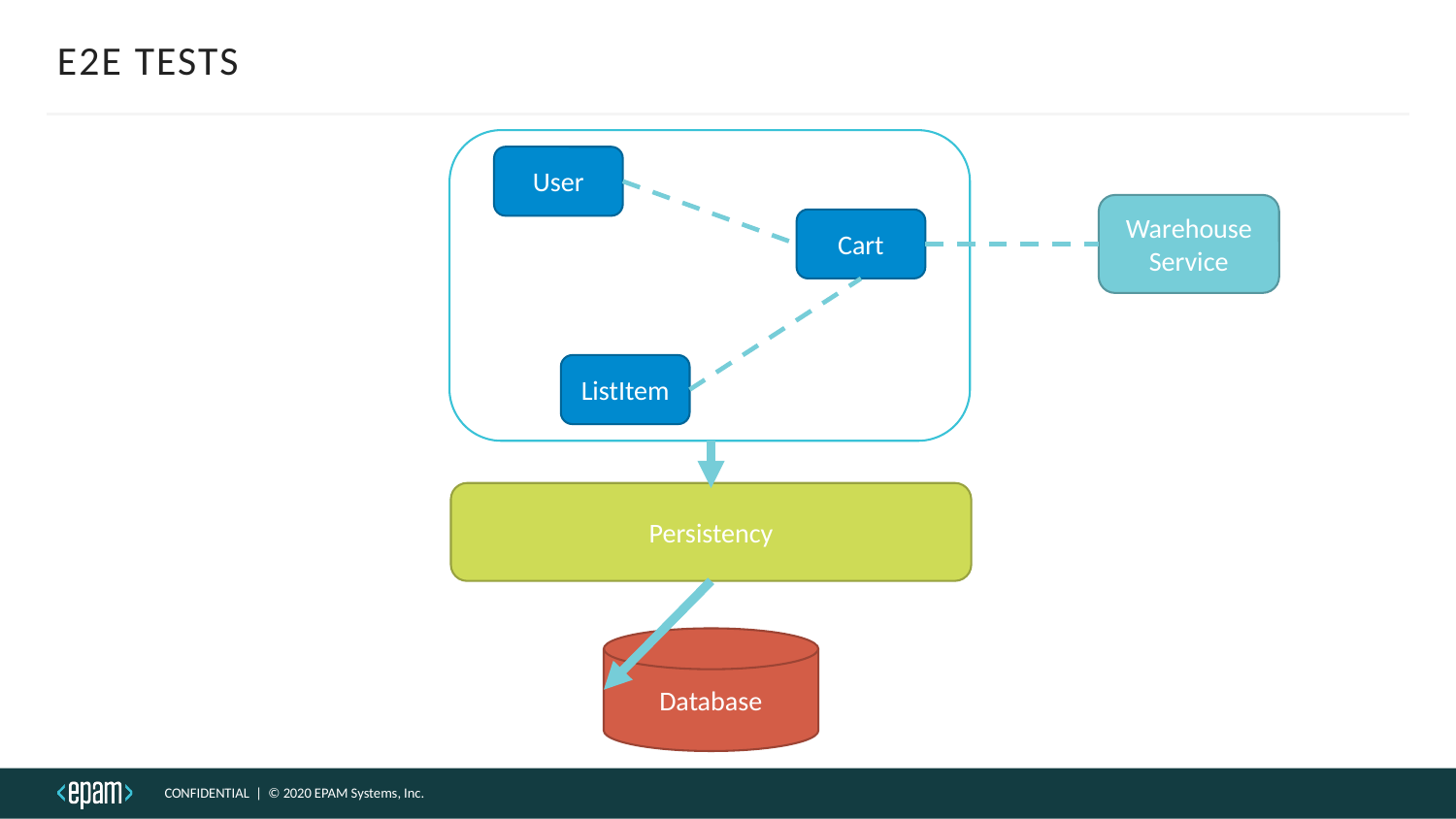

# E2E TESTS

User
Cart
ListItem
Warehouse
Service
Persistency
Database